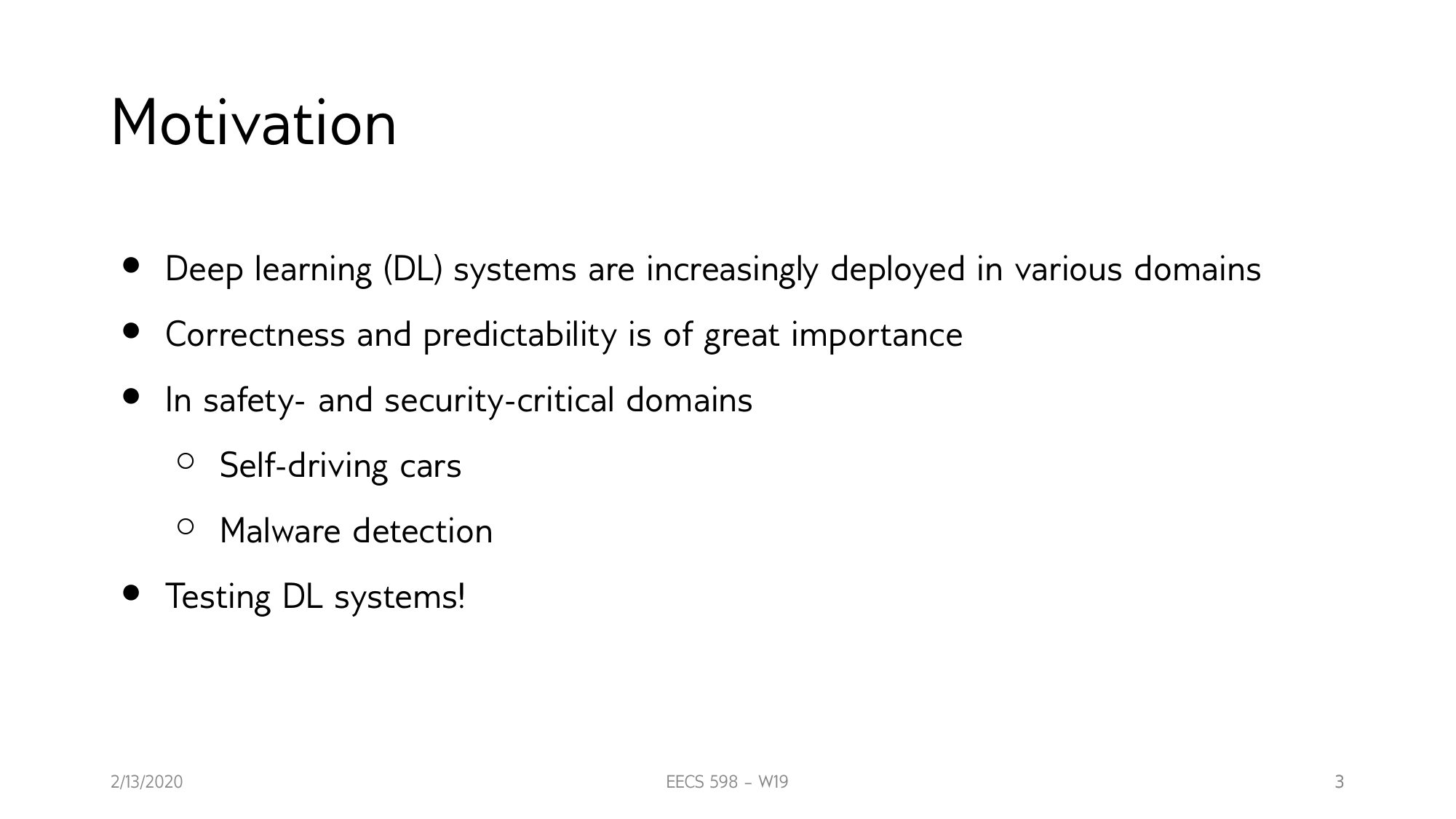

# Motivation
Deep learning (DL) systems are increasingly deployed in various domains
Correctness and predictability is of great importance
In safety- and security-critical domains
Self-driving cars
Malware detection
Testing DL systems!
2/13/2020
EECS 598 – W19
3
3